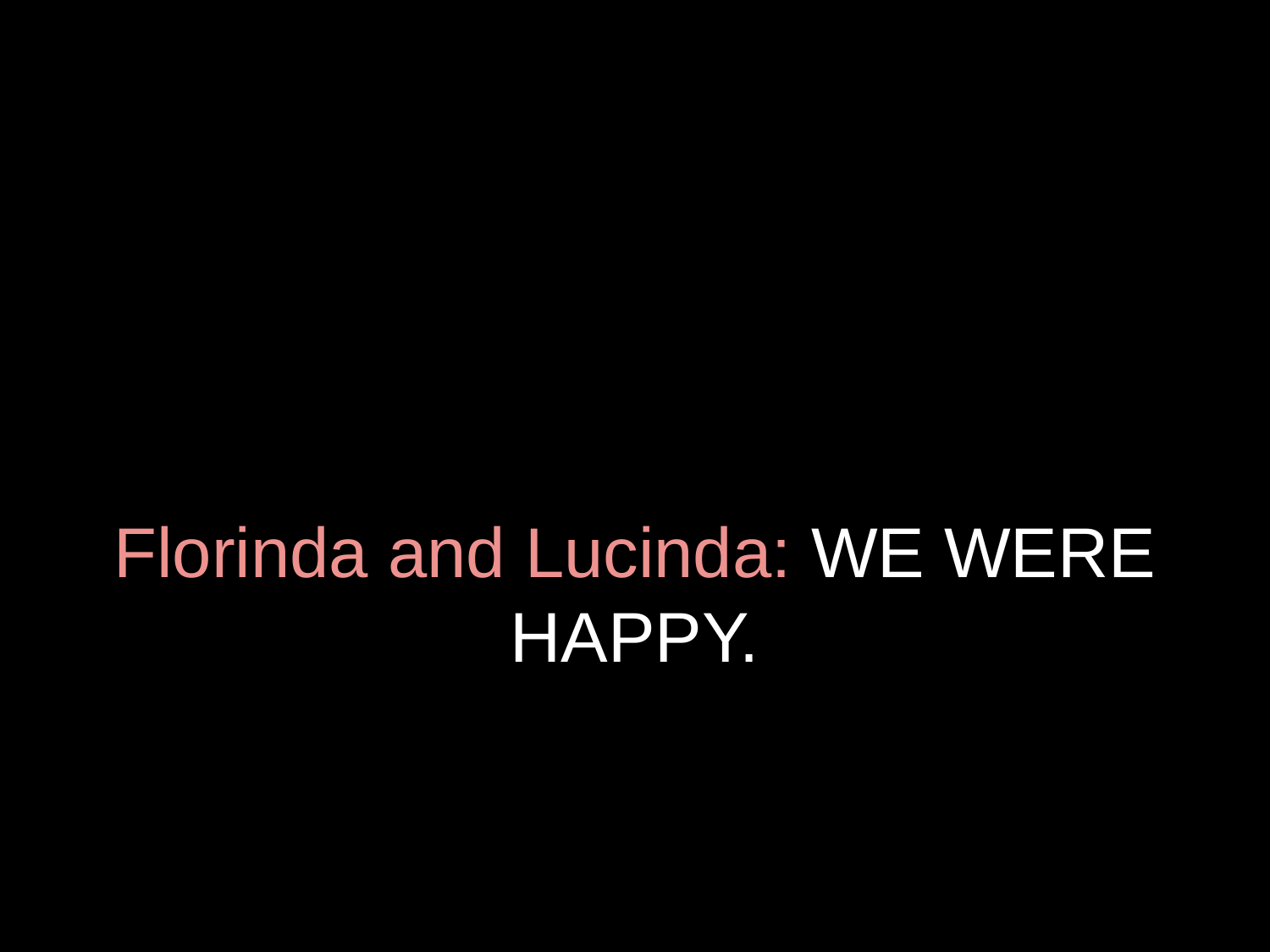

# Florinda and Lucinda: WE WERE HAPPY.